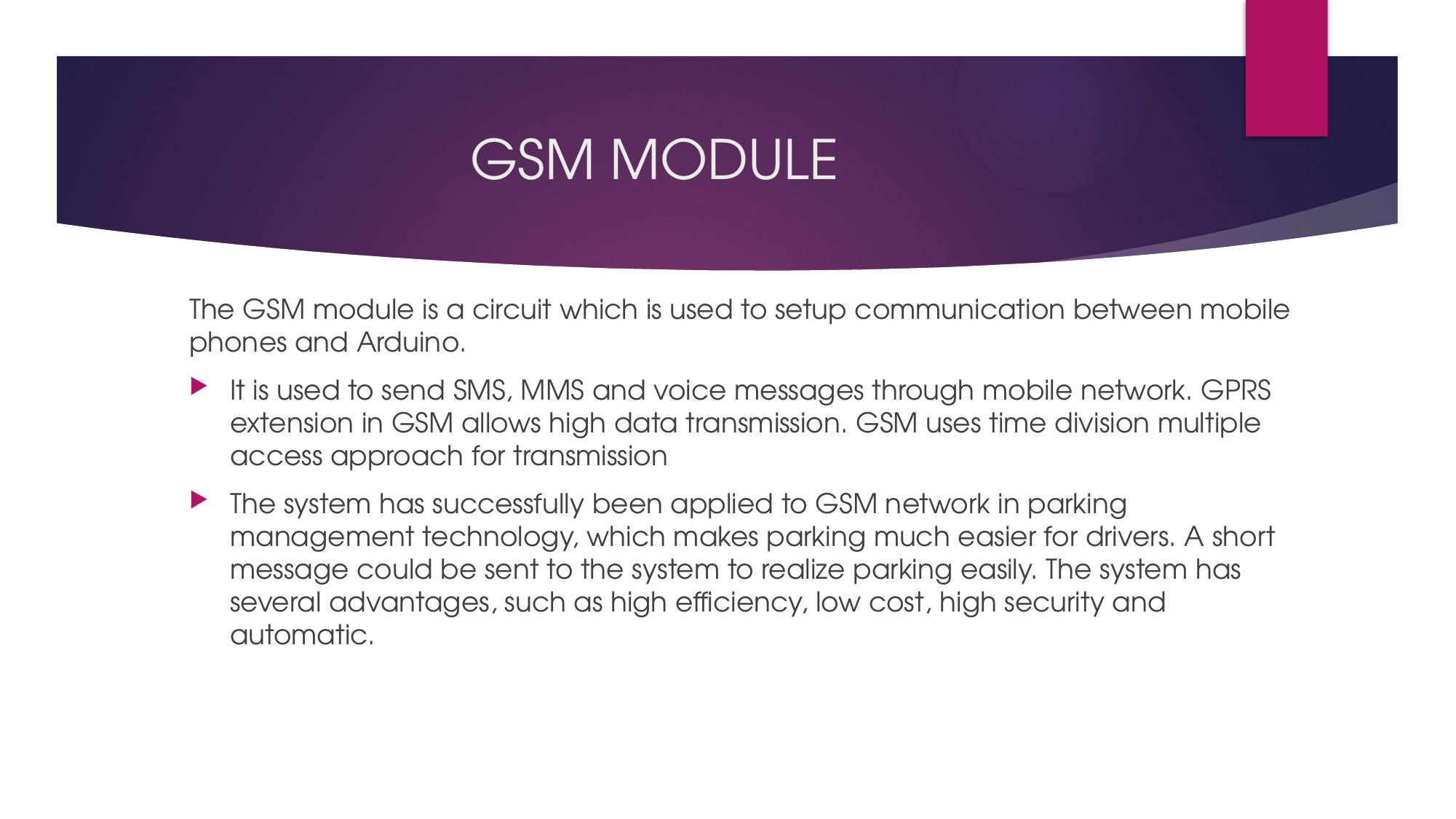

# GSM MODULE
The GSM module is a circuit which is used to setup communication between mobile phones and Arduino.
It is used to send SMS, MMS and voice messages through mobile network. GPRS extension in GSM allows high data transmission. GSM uses time division multiple access approach for transmission
The system has successfully been applied to GSM network in parking management technology, which makes parking much easier for drivers. A short message could be sent to the system to realize parking easily. The system has several advantages, such as high efficiency, low cost, high security and automatic.